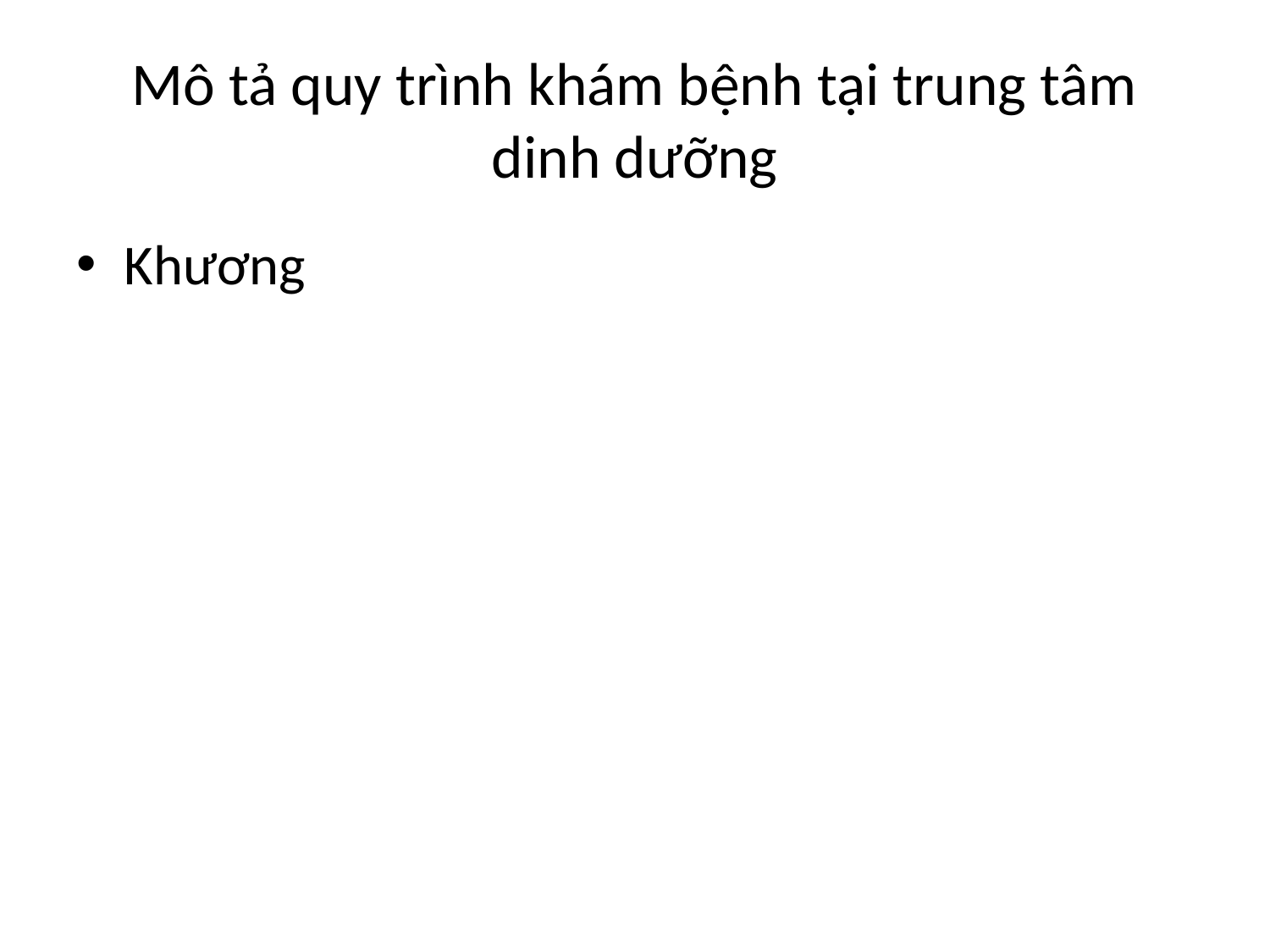

# Mô tả quy trình khám bệnh tại trung tâm dinh dưỡng
Khương